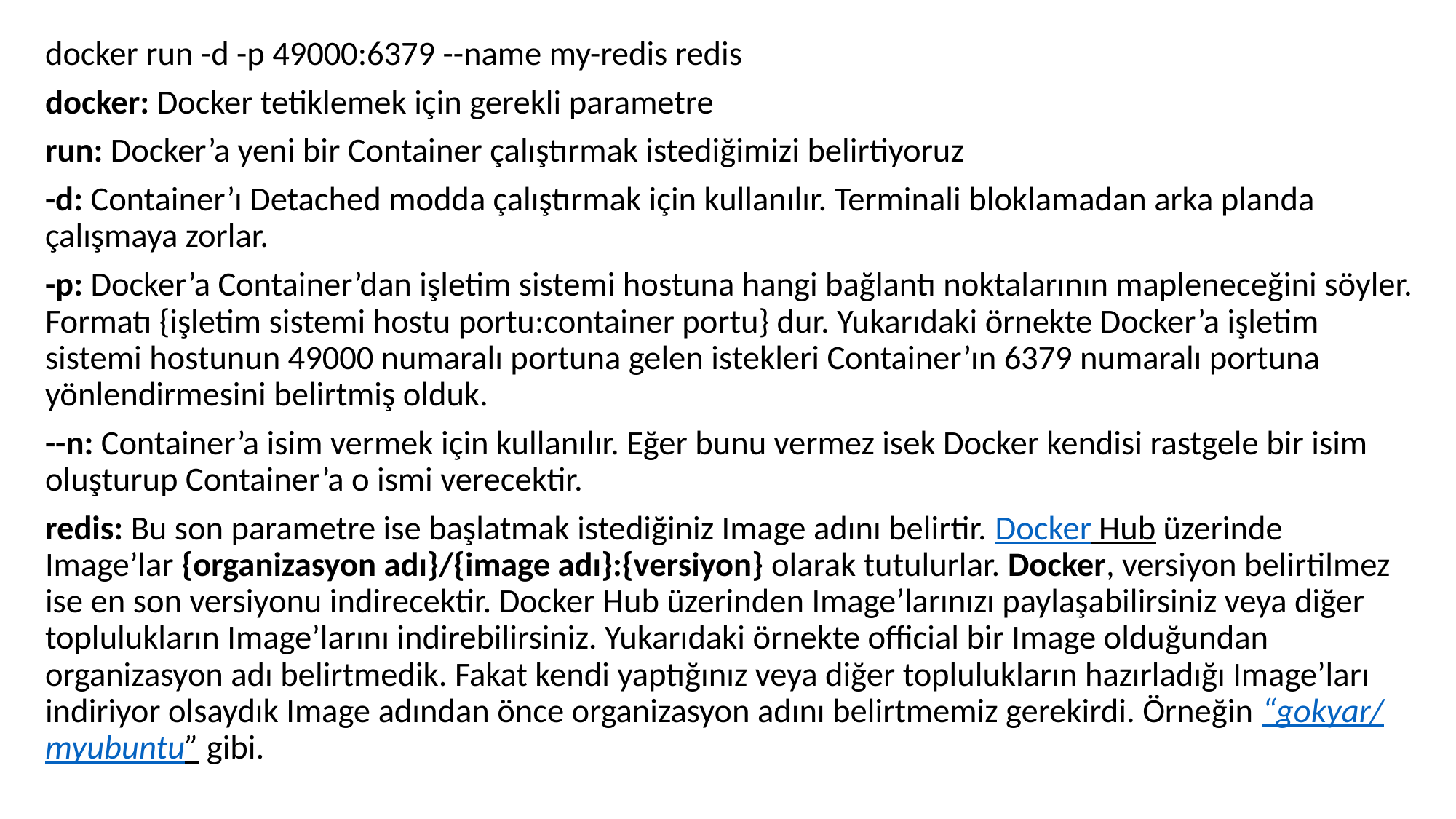

docker run -d -p 49000:6379 --name my-redis redis
docker: Docker tetiklemek için gerekli parametre
run: Docker’a yeni bir Container çalıştırmak istediğimizi belirtiyoruz
-d: Container’ı Detached modda çalıştırmak için kullanılır. Terminali bloklamadan arka planda çalışmaya zorlar.
-p: Docker’a Container’dan işletim sistemi hostuna hangi bağlantı noktalarının mapleneceğini söyler. Formatı {işletim sistemi hostu portu:container portu} dur. Yukarıdaki örnekte Docker’a işletim sistemi hostunun 49000 numaralı portuna gelen istekleri Container’ın 6379 numaralı portuna yönlendirmesini belirtmiş olduk.
--n: Container’a isim vermek için kullanılır. Eğer bunu vermez isek Docker kendisi rastgele bir isim oluşturup Container’a o ismi verecektir.
redis: Bu son parametre ise başlatmak istediğiniz Image adını belirtir. Docker Hub üzerinde Image’lar {organizasyon adı}/{image adı}:{versiyon} olarak tutulurlar. Docker, versiyon belirtilmez ise en son versiyonu indirecektir. Docker Hub üzerinden Image’larınızı paylaşabilirsiniz veya diğer toplulukların Image’larını indirebilirsiniz. Yukarıdaki örnekte official bir Image olduğundan organizasyon adı belirtmedik. Fakat kendi yaptığınız veya diğer toplulukların hazırladığı Image’ları indiriyor olsaydık Image adından önce organizasyon adını belirtmemiz gerekirdi. Örneğin “gokyar/myubuntu” gibi.